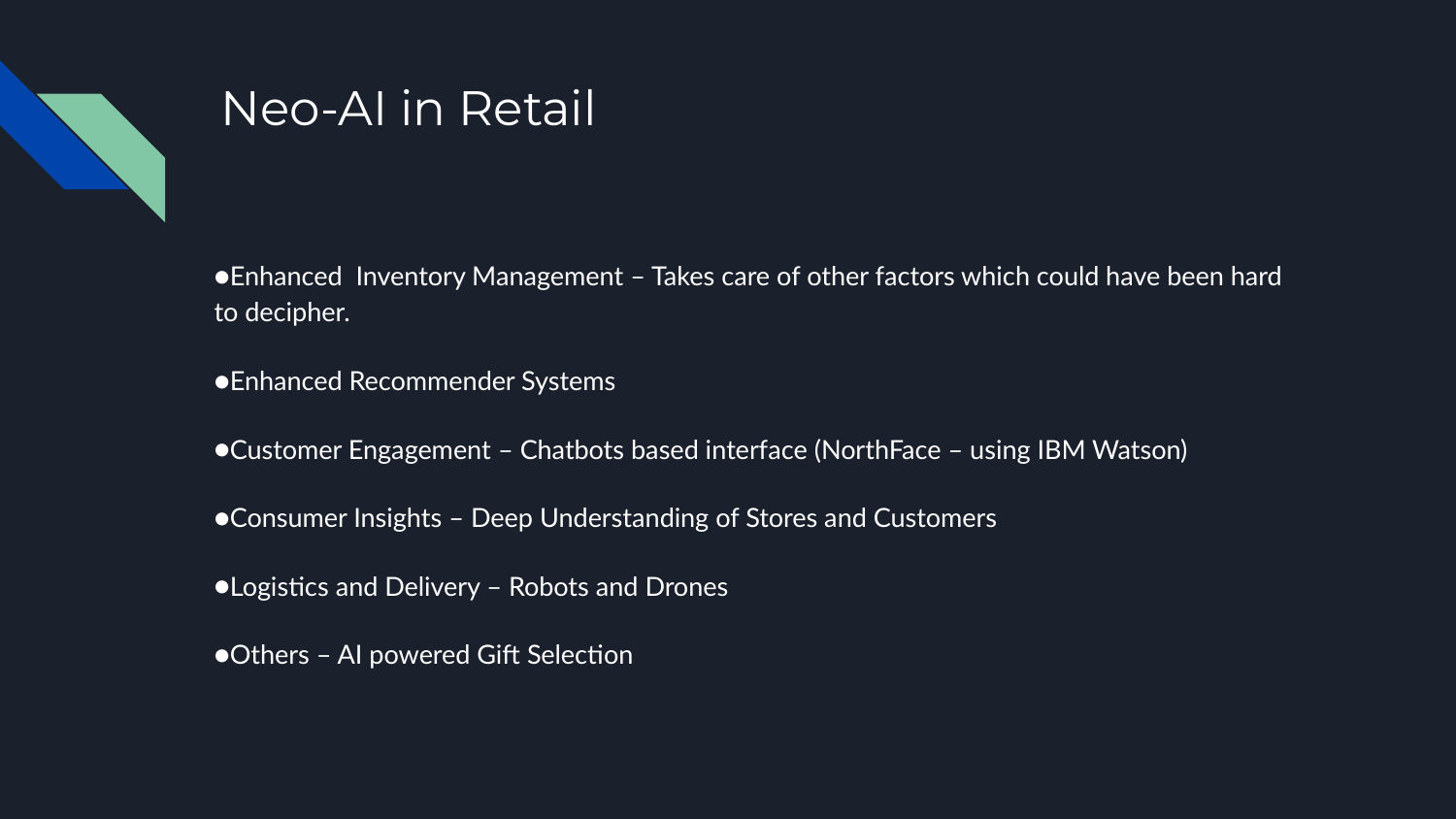

# Neo-AI in Retail
Enhanced  Inventory Management – Takes care of other factors which could have been hard to decipher.
Enhanced Recommender Systems
Customer Engagement – Chatbots based interface (NorthFace – using IBM Watson)
Consumer Insights – Deep Understanding of Stores and Customers
Logistics and Delivery – Robots and Drones
Others – AI powered Gift Selection